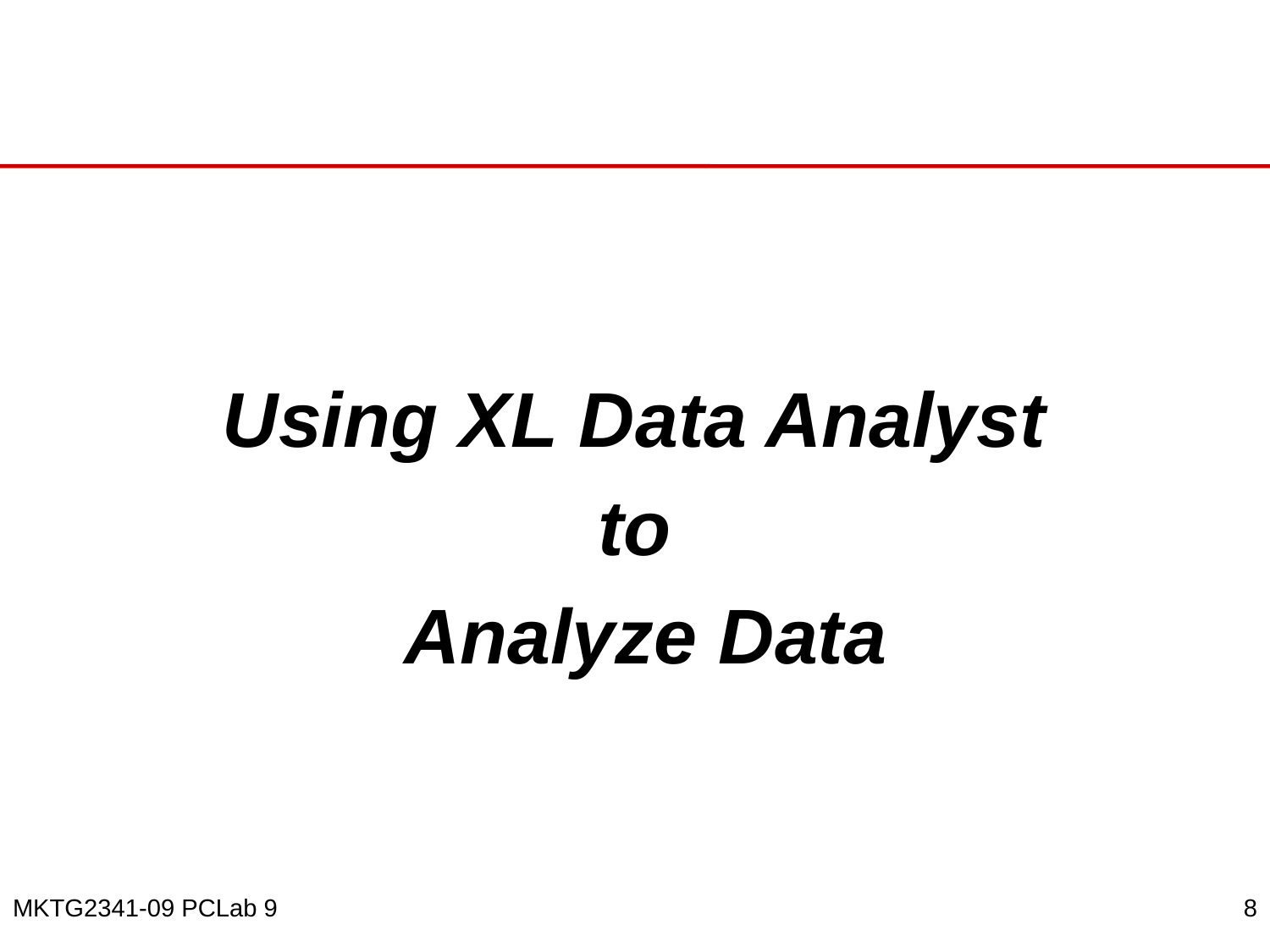

Using XL Data Analyst
to
Analyze Data
MKTG2341-09 PCLab 9
8